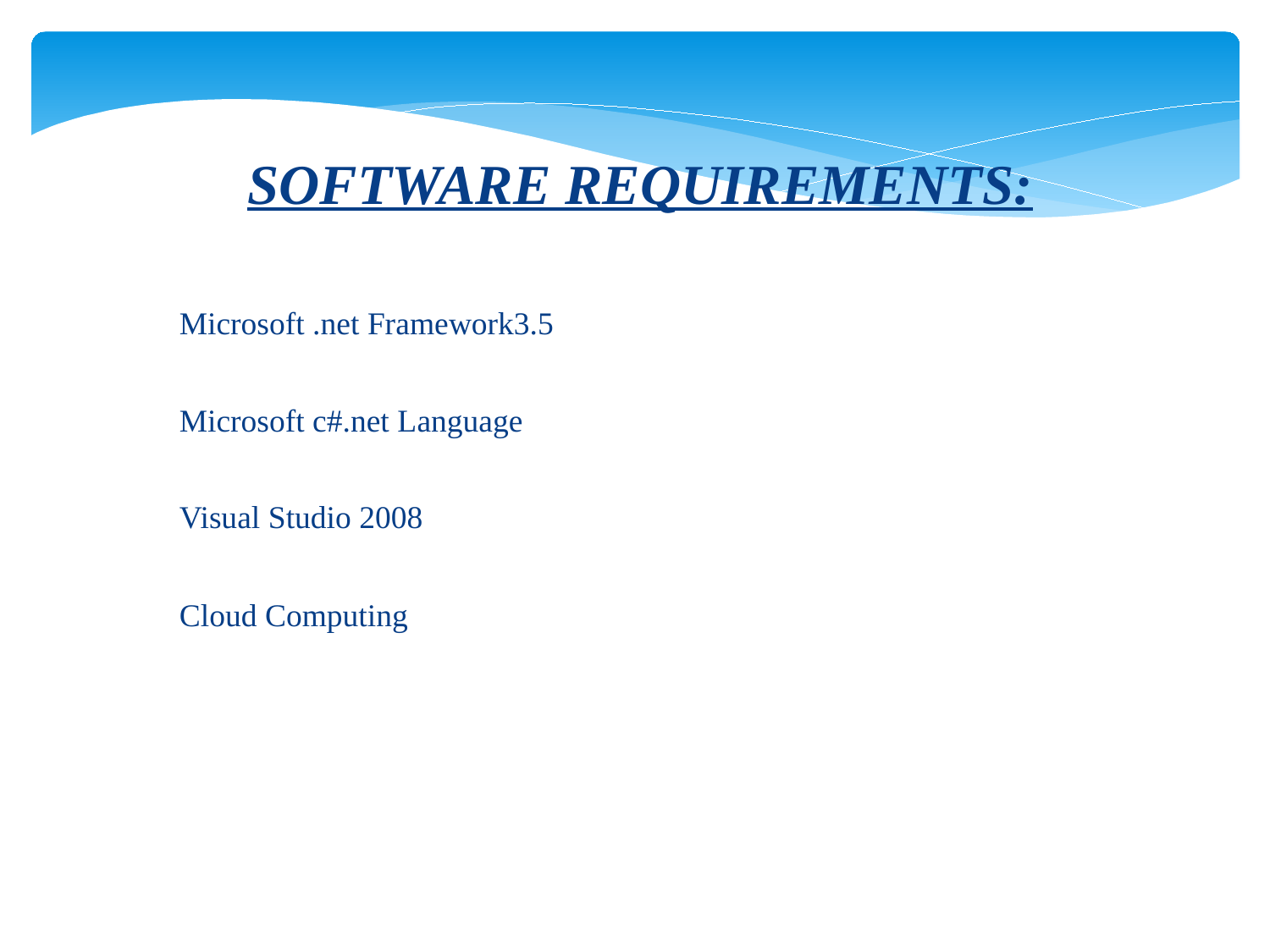

# SOFTWARE REQUIREMENTS:
Microsoft .net Framework3.5

Microsoft c#.net Language

Visual Studio 2008

Cloud Computing